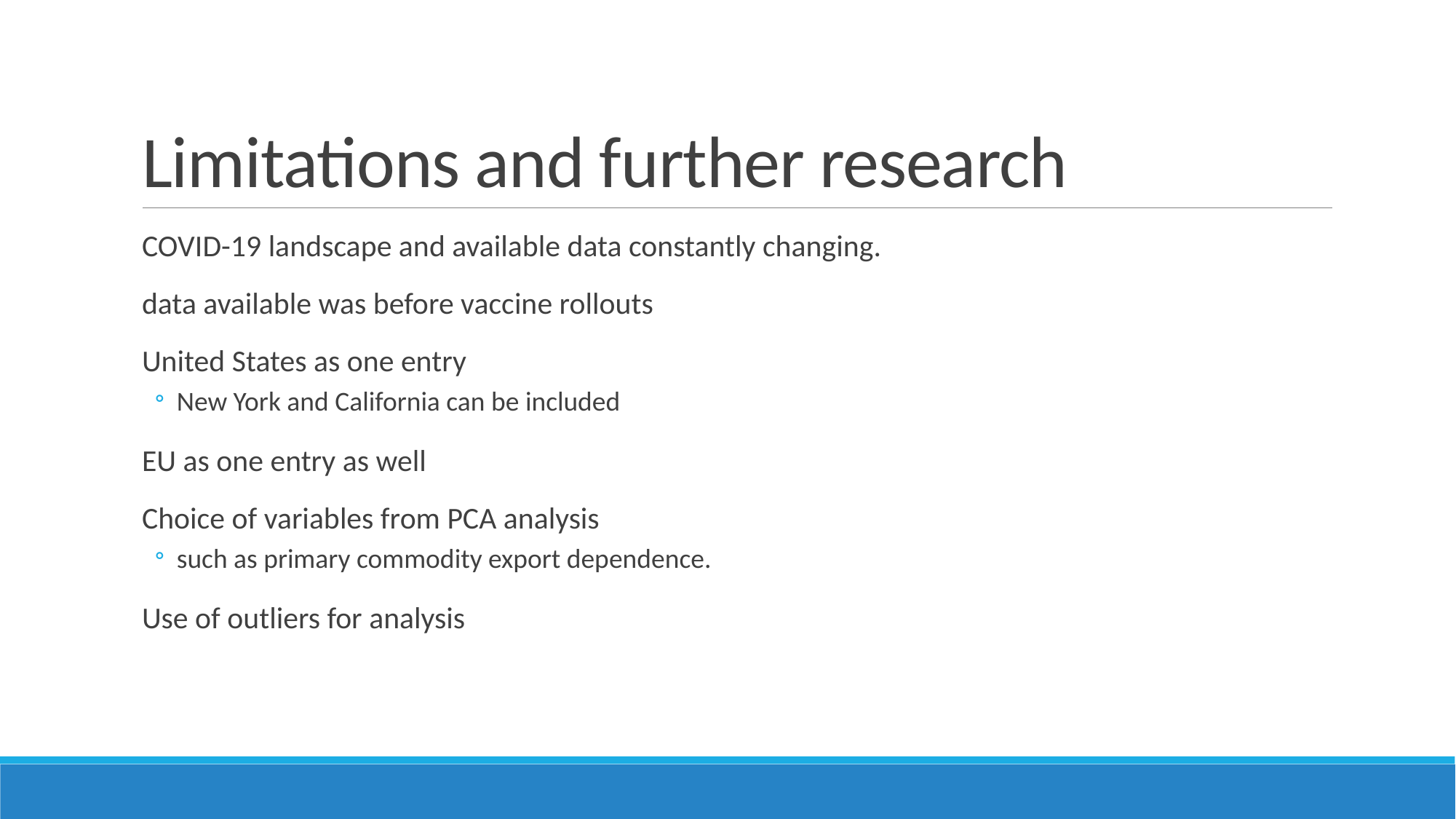

# Limitations and further research
COVID-19 landscape and available data constantly changing.
data available was before vaccine rollouts
United States as one entry
New York and California can be included
EU as one entry as well
Choice of variables from PCA analysis
such as primary commodity export dependence.
Use of outliers for analysis